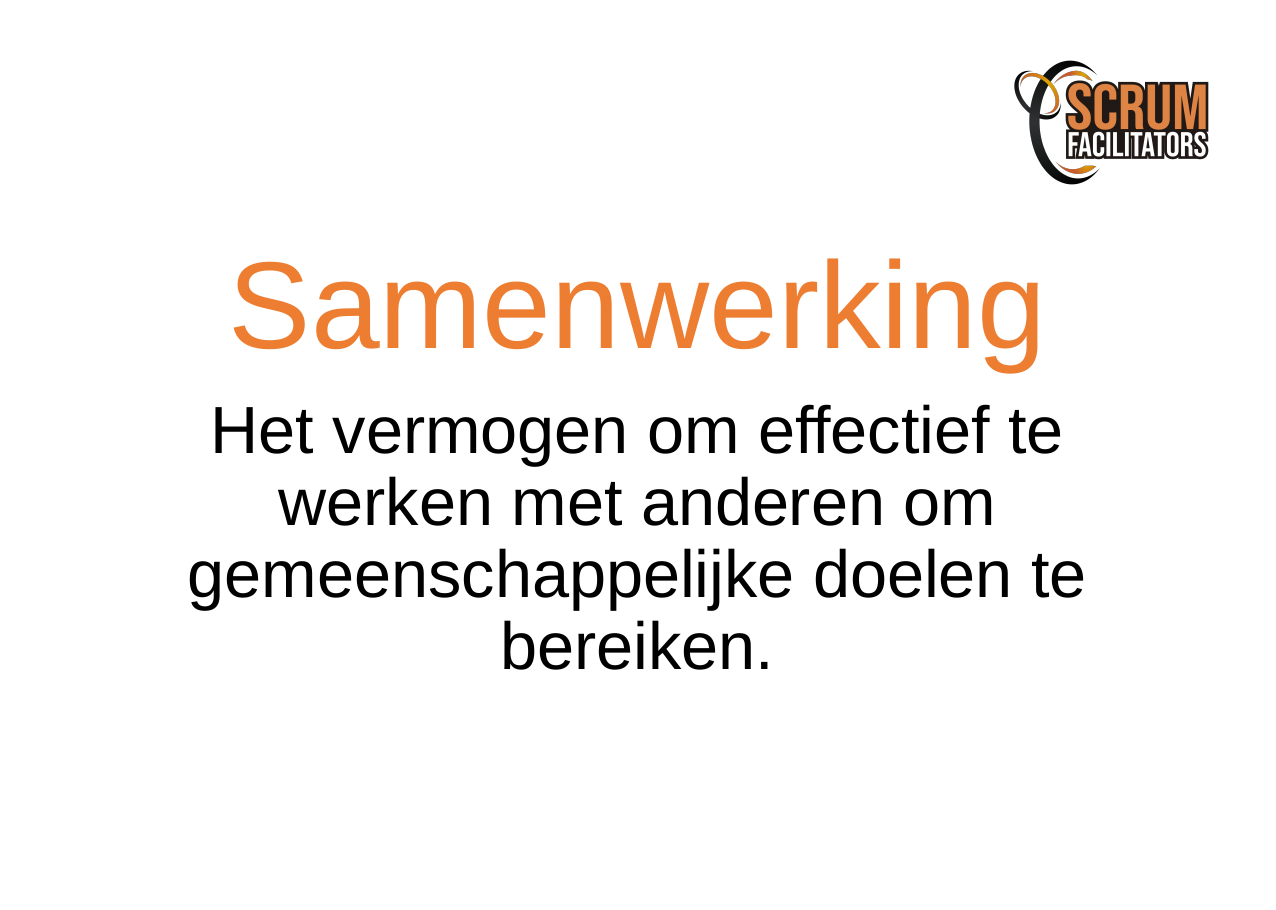

Samenwerking
Het vermogen om effectief te werken met anderen om gemeenschappelijke doelen te bereiken.